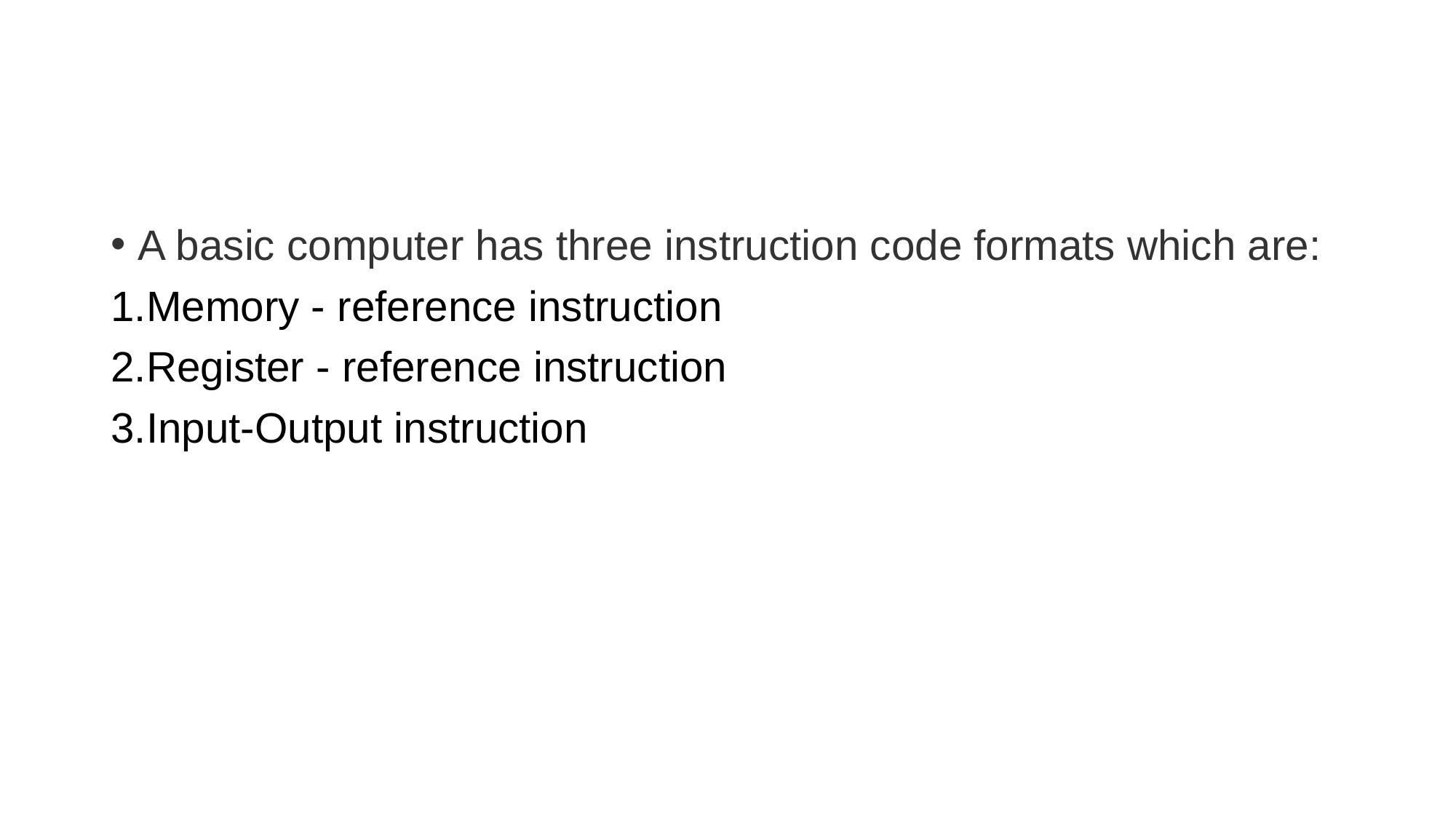

A basic computer has three instruction code formats which are:
Memory - reference instruction
Register - reference instruction
Input-Output instruction